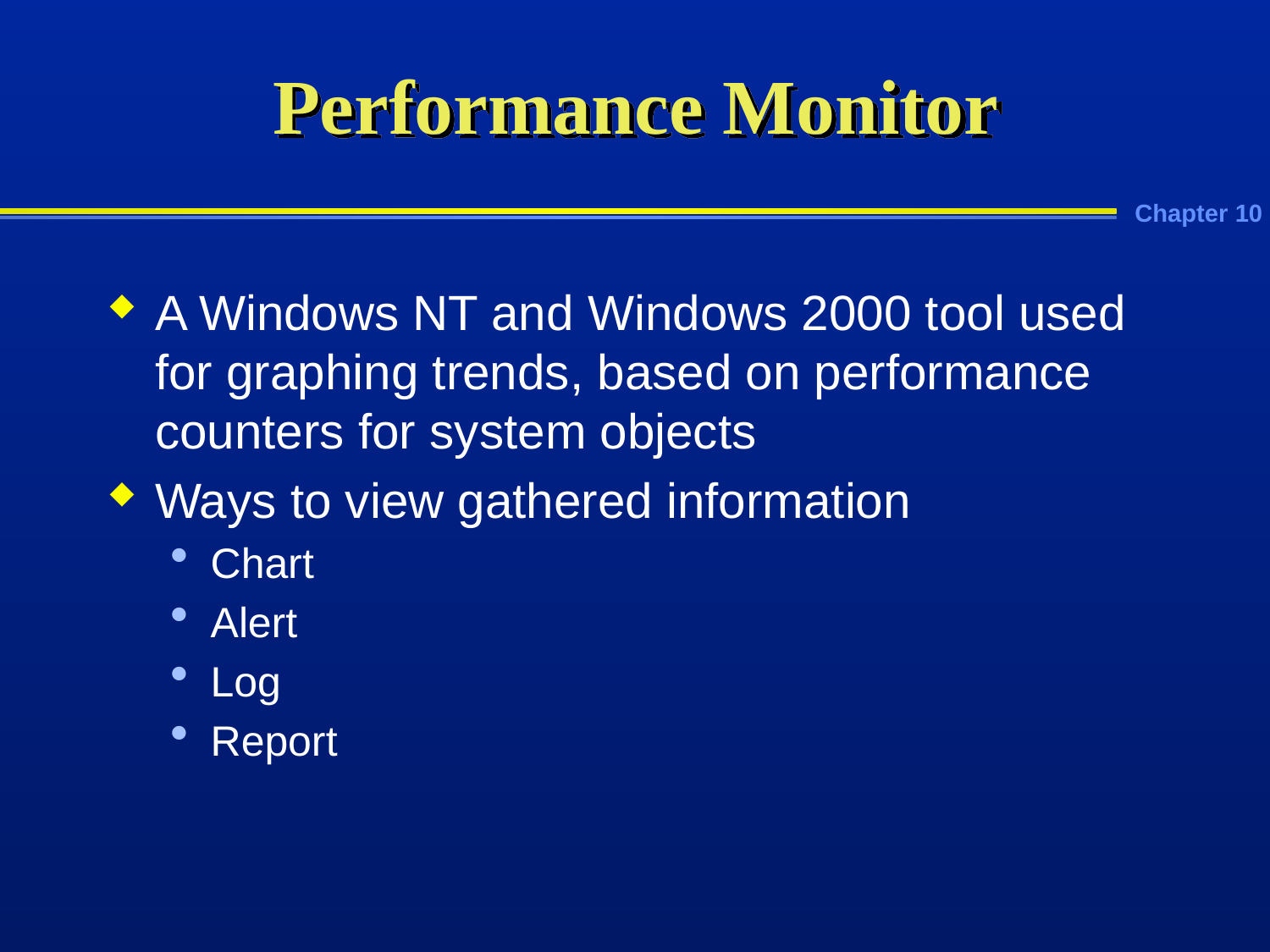

# Performance Monitor
A Windows NT and Windows 2000 tool used for graphing trends, based on performance counters for system objects
Ways to view gathered information
Chart
Alert
Log
Report